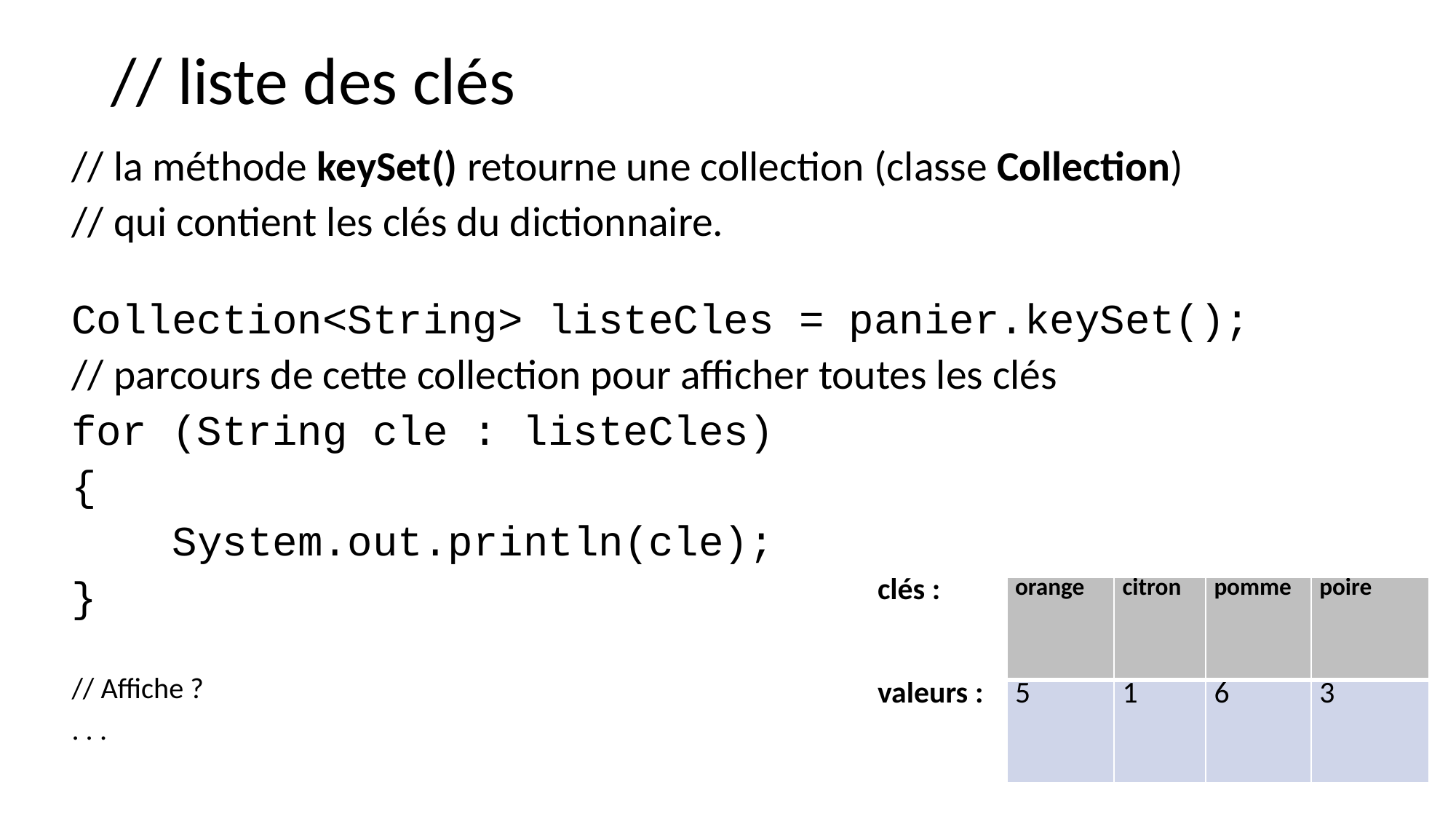

# // liste des clés
// la méthode keySet() retourne une collection (classe Collection)
// qui contient les clés du dictionnaire.

Collection<String> listeCles = panier.keySet();
// parcours de cette collection pour afficher toutes les clés
for (String cle : listeCles)
{
    System.out.println(cle);
}

// Affiche ?
. . .

| clés : | orange | citron | pomme | poire |
| --- | --- | --- | --- | --- |
| valeurs : | 5 | 1 | 6 | 3 |